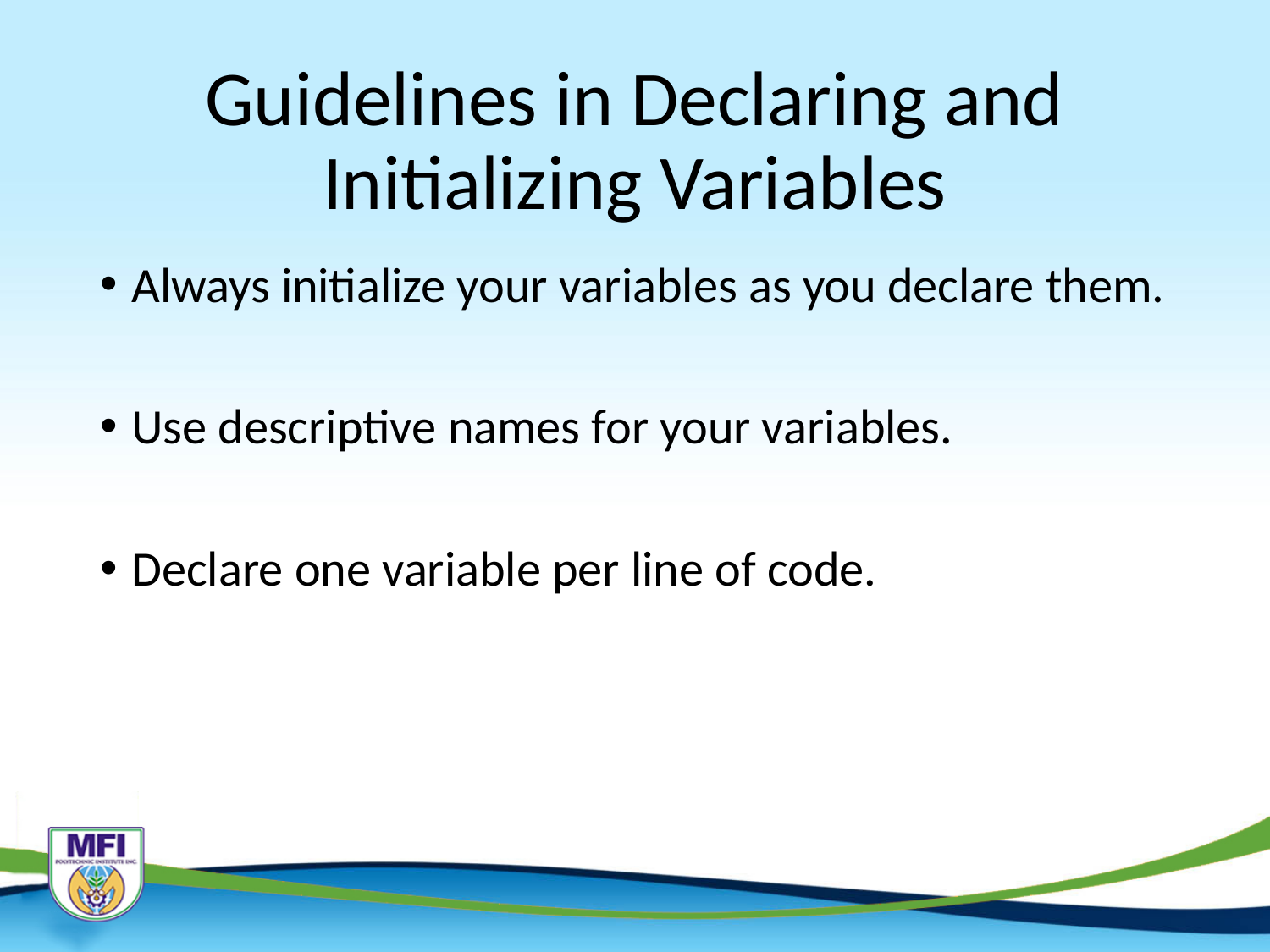

# Guidelines in Declaring and Initializing Variables
Always initialize your variables as you declare them.

Use descriptive names for your variables.

Declare one variable per line of code.